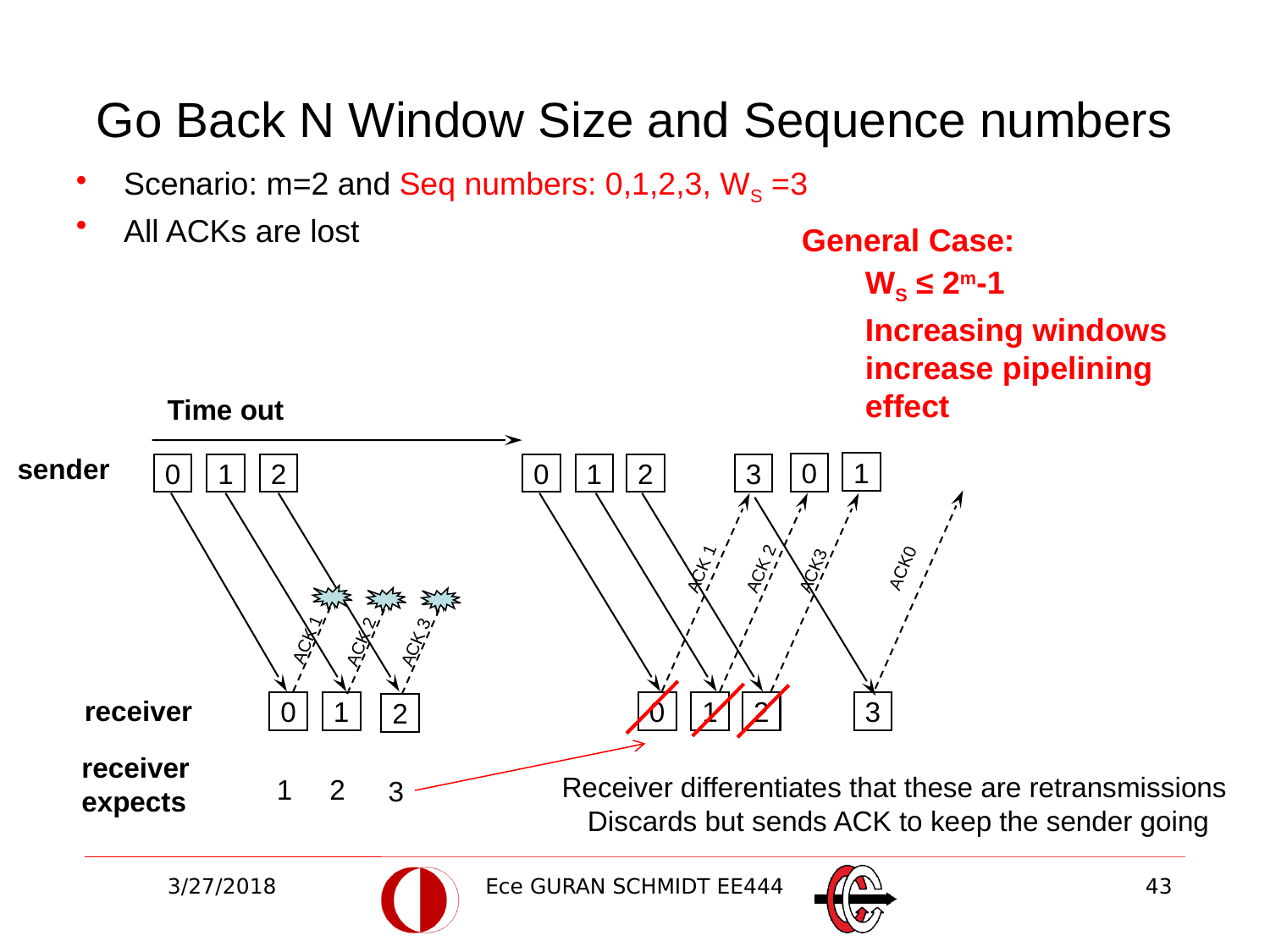

# Go Back N Window Size and Sequence numbers
Scenario: m=2 and Seq numbers: 0,1,2,3, WS =3
All ACKs are lost
General Case:
WS ≤ 2m-1
Increasing windows increase pipelining effect

Time out

sender
1
0
0
1
2
0
1
2
3

ACK0
ACK 1
ACK 2
ACK3

ACK 1
ACK 2
ACK 3
receiver
0
1
0
1
2
3
2
receiver
expects
Receiver differentiates that these are retransmissions
Discards but sends ACK to keep the sender going
1
2
3
3/27/2018
Ece GURAN SCHMIDT EE444
43